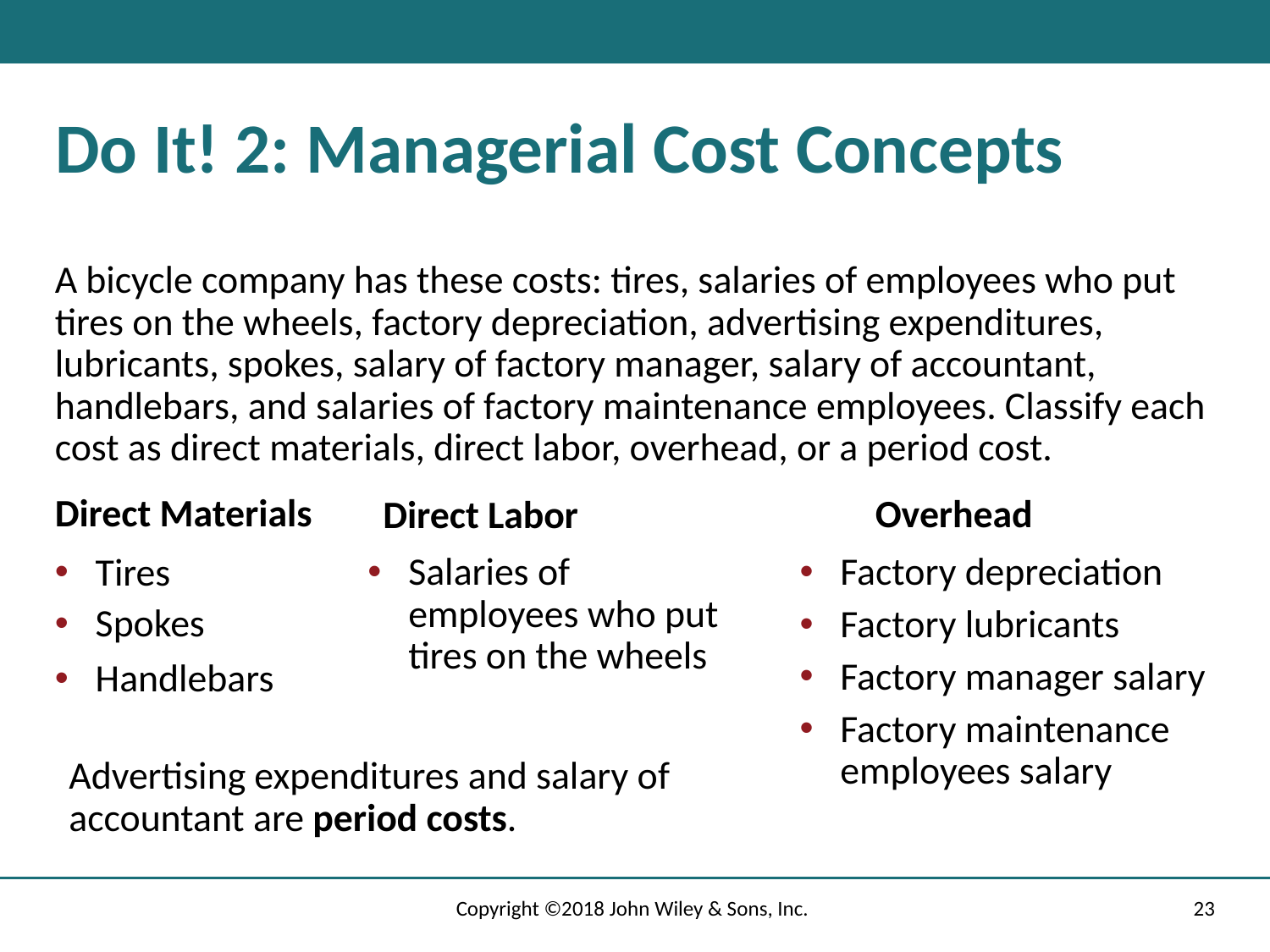

# Do It! 2: Managerial Cost Concepts
A bicycle company has these costs: tires, salaries of employees who put tires on the wheels, factory depreciation, advertising expenditures, lubricants, spokes, salary of factory manager, salary of accountant, handlebars, and salaries of factory maintenance employees. Classify each cost as direct materials, direct labor, overhead, or a period cost.
Direct Materials
Overhead
Direct Labor
Salaries of employees who put tires on the wheels
Factory depreciation
Tires
Spokes
Factory lubricants
Factory manager salary
Handlebars
Factory maintenance employees salary
Advertising expenditures and salary of accountant are period costs.
Copyright ©2018 John Wiley & Sons, Inc.
23